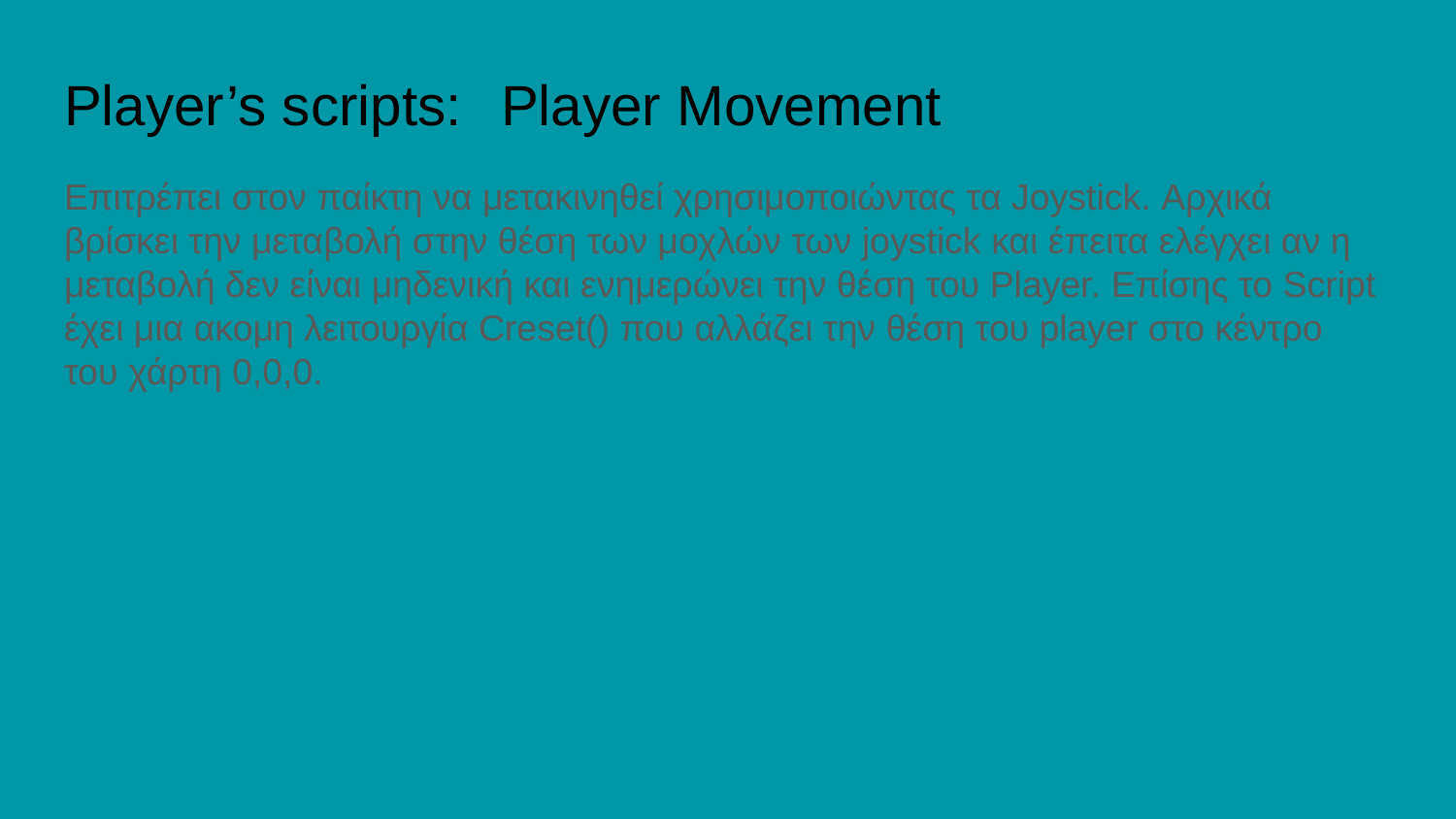

# Player’s scripts:	Player Movement
Επιτρέπει στον παίκτη να μετακινηθεί χρησιμοποιώντας τα Joystick. Αρχικά βρίσκει την μεταβολή στην θέση των μοχλών των joystick και έπειτα ελέγχει αν η μεταβολή δεν είναι μηδενική και ενημερώνει την θέση του Player. Επίσης το Script έχει μια ακομη λειτουργία Creset() που αλλάζει την θέση του player στο κέντρο του χάρτη 0,0,0.